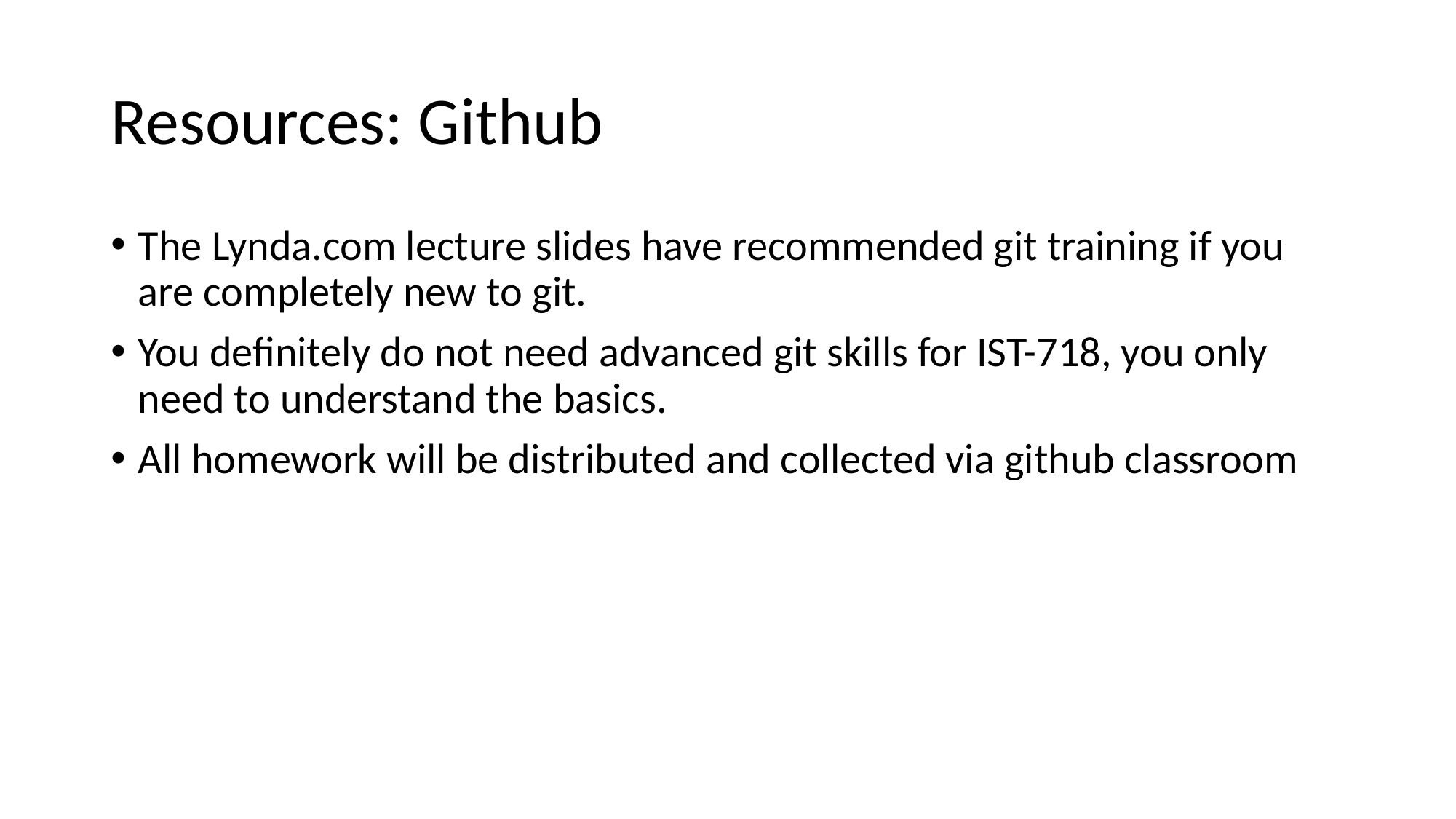

# Resources: Github
The Lynda.com lecture slides have recommended git training if you are completely new to git.
You definitely do not need advanced git skills for IST-718, you only need to understand the basics.
All homework will be distributed and collected via github classroom